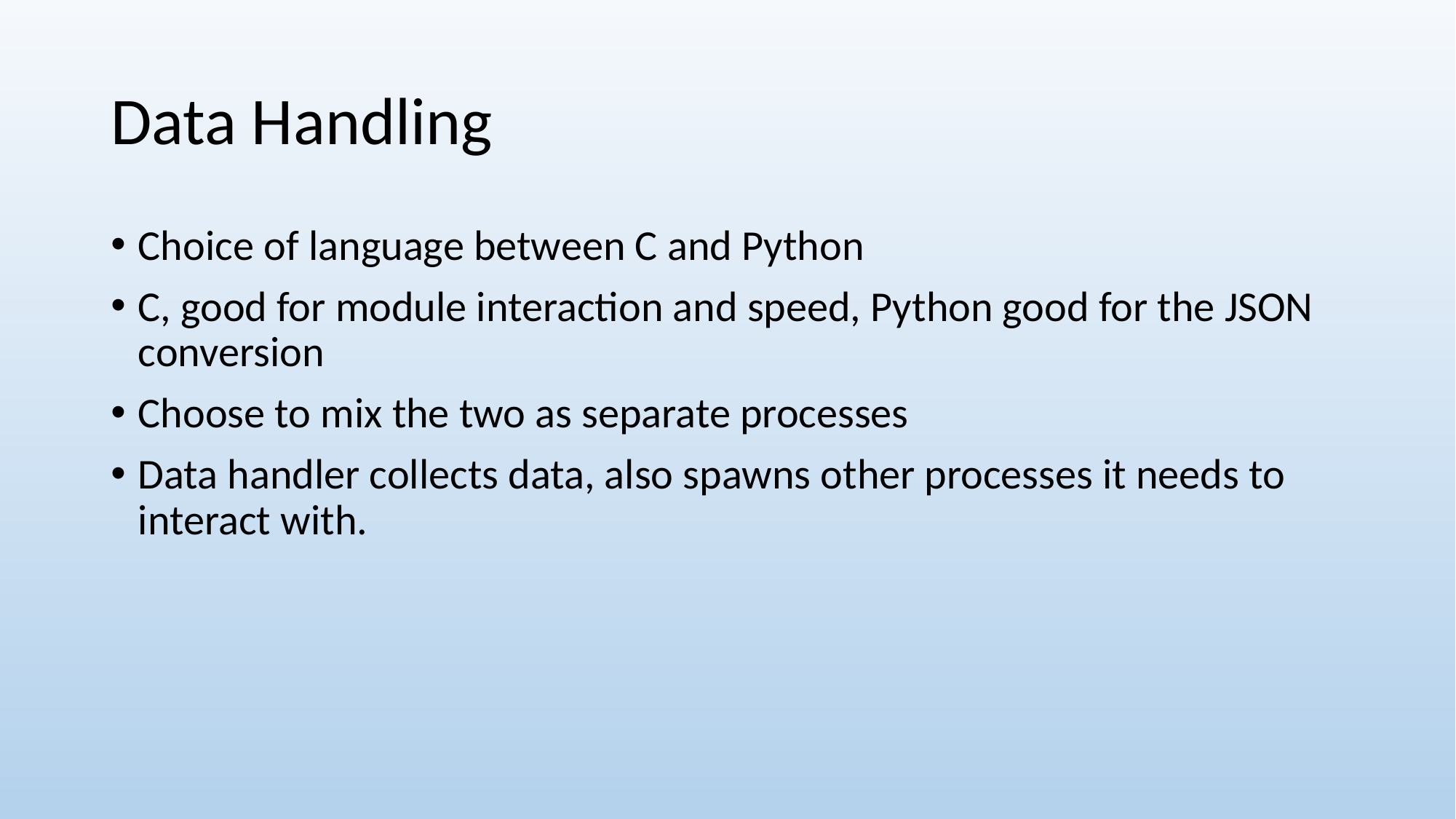

# Data Handling
Choice of language between C and Python
C, good for module interaction and speed, Python good for the JSON conversion
Choose to mix the two as separate processes
Data handler collects data, also spawns other processes it needs to interact with.